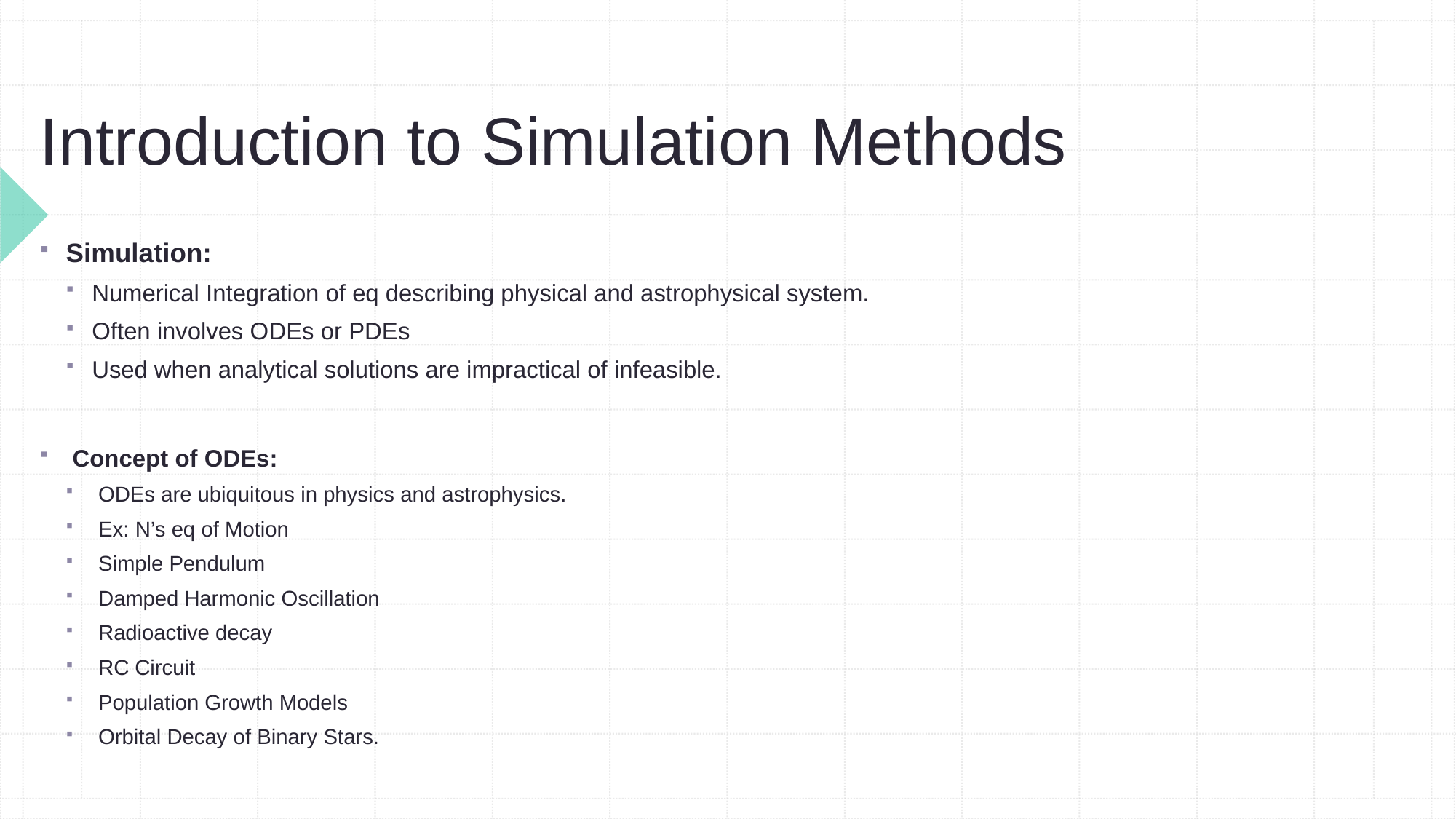

# Introduction to Simulation Methods
Simulation:
Numerical Integration of eq describing physical and astrophysical system.
Often involves ODEs or PDEs
Used when analytical solutions are impractical of infeasible.

Concept of ODEs:
ODEs are ubiquitous in physics and astrophysics.
Ex: N’s eq of Motion
Simple Pendulum
Damped Harmonic Oscillation
Radioactive decay
RC Circuit
Population Growth Models
Orbital Decay of Binary Stars.